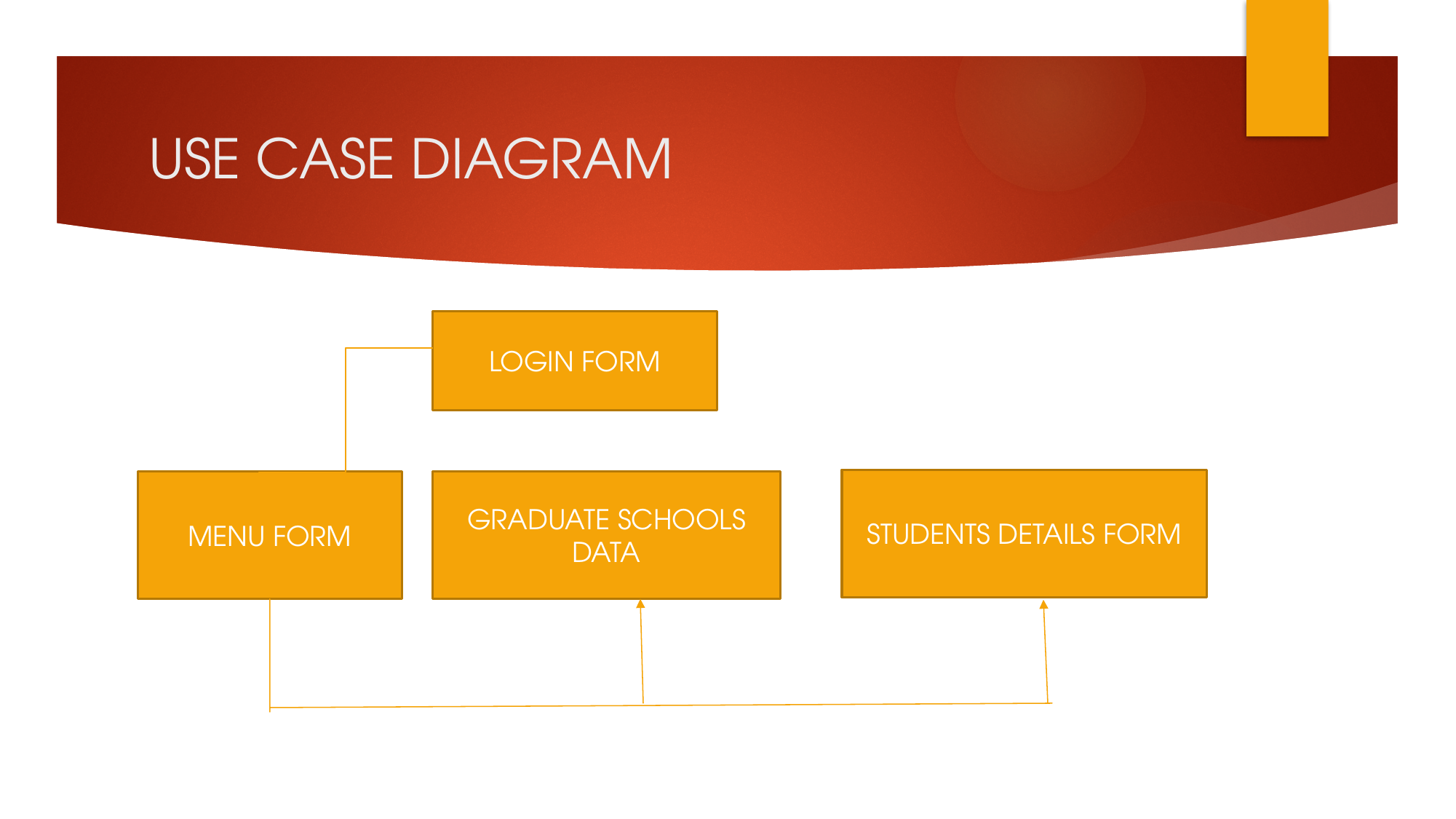

# USE CASE DIAGRAM
LOGIN FORM
STUDENTS DETAILS FORM
MENU FORM
GRADUATE SCHOOLS DATA